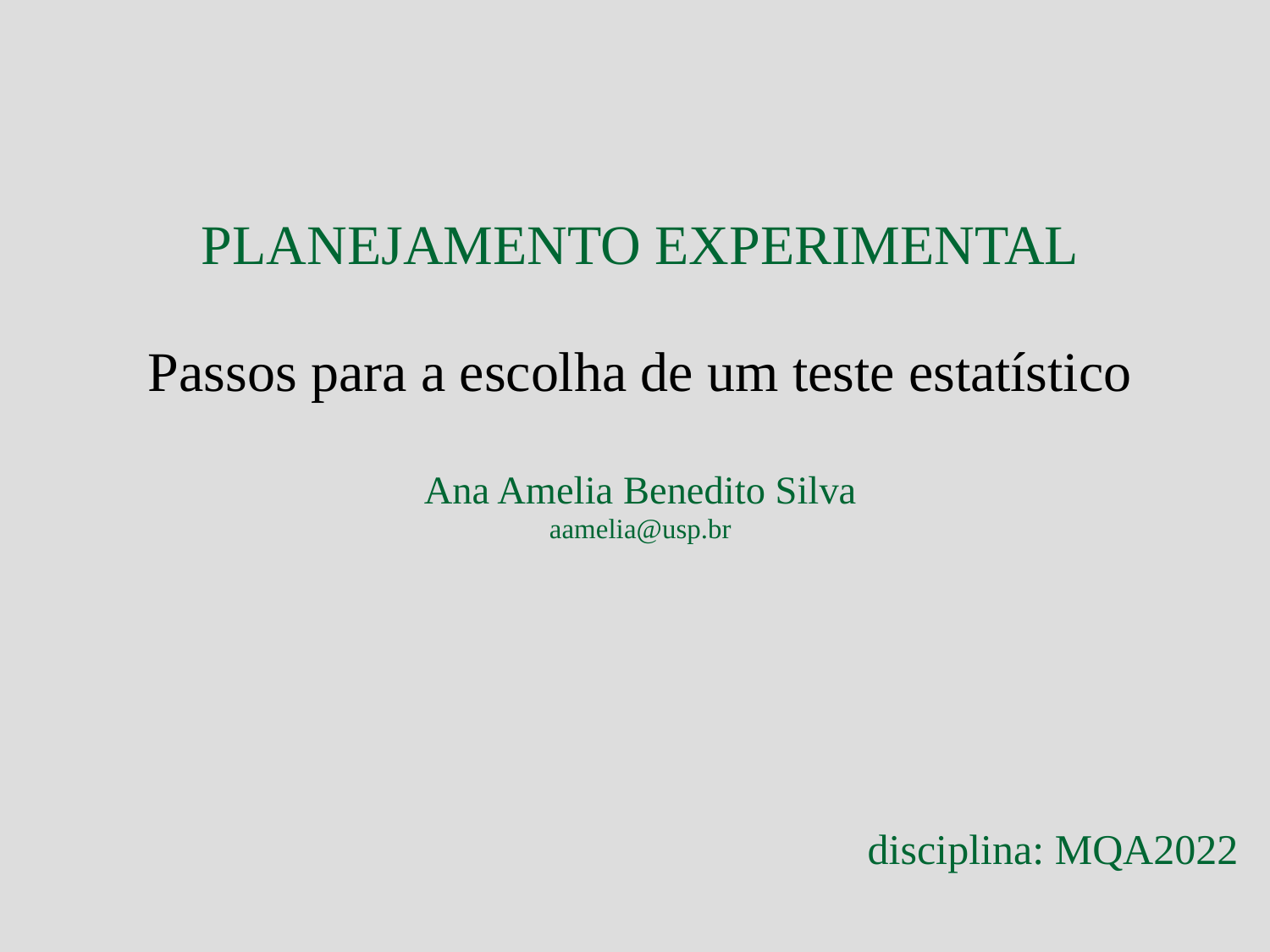

# PLANEJAMENTO EXPERIMENTAL Passos para a escolha de um teste estatístico Ana Amelia Benedito Silva aamelia@usp.br
disciplina: MQA2022